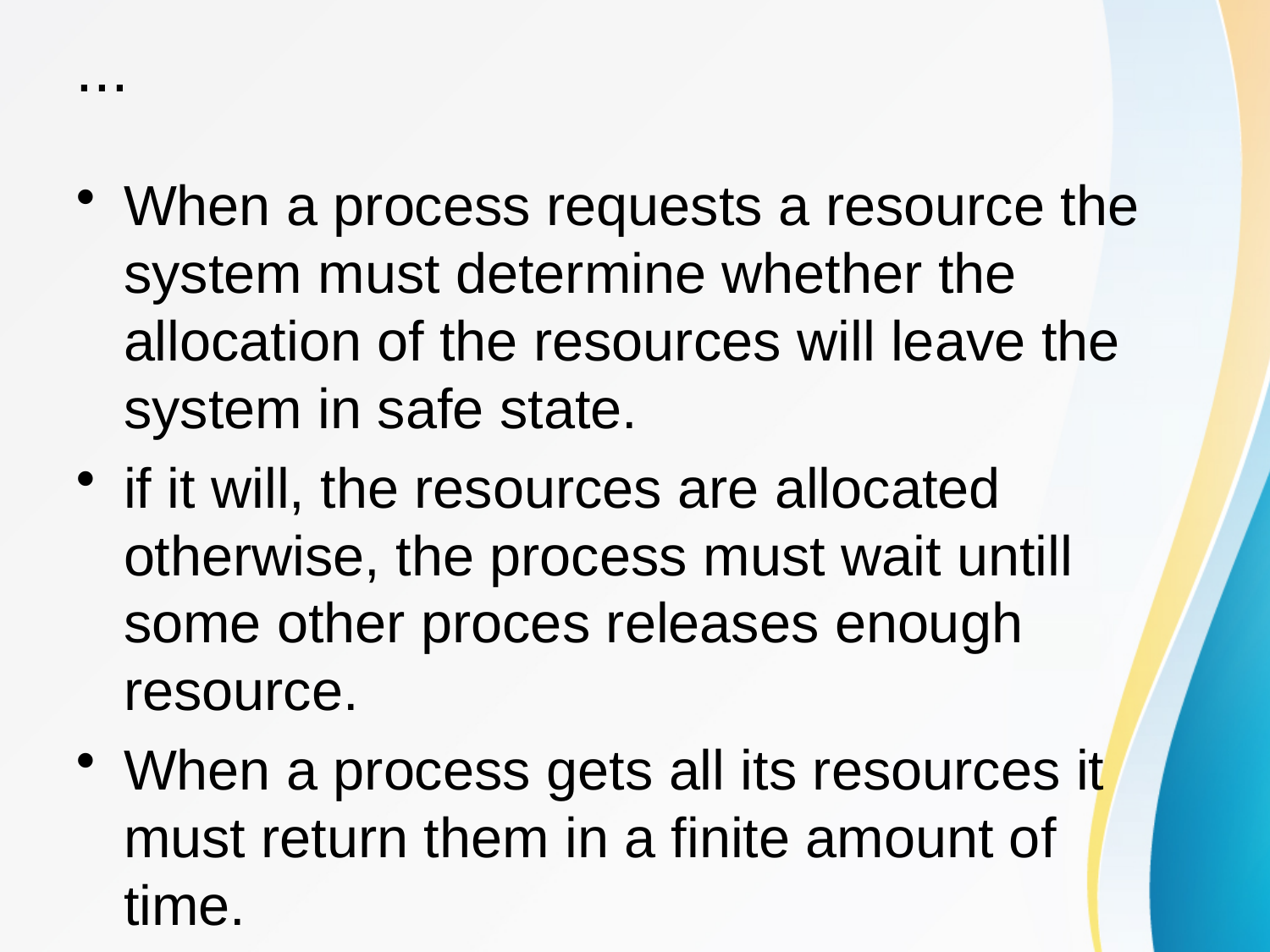

# ...
When a process requests a resource the system must determine whether the allocation of the resources will leave the system in safe state.
if it will, the resources are allocated otherwise, the process must wait untill some other proces releases enough resource.
When a process gets all its resources it must return them in a finite amount of time.